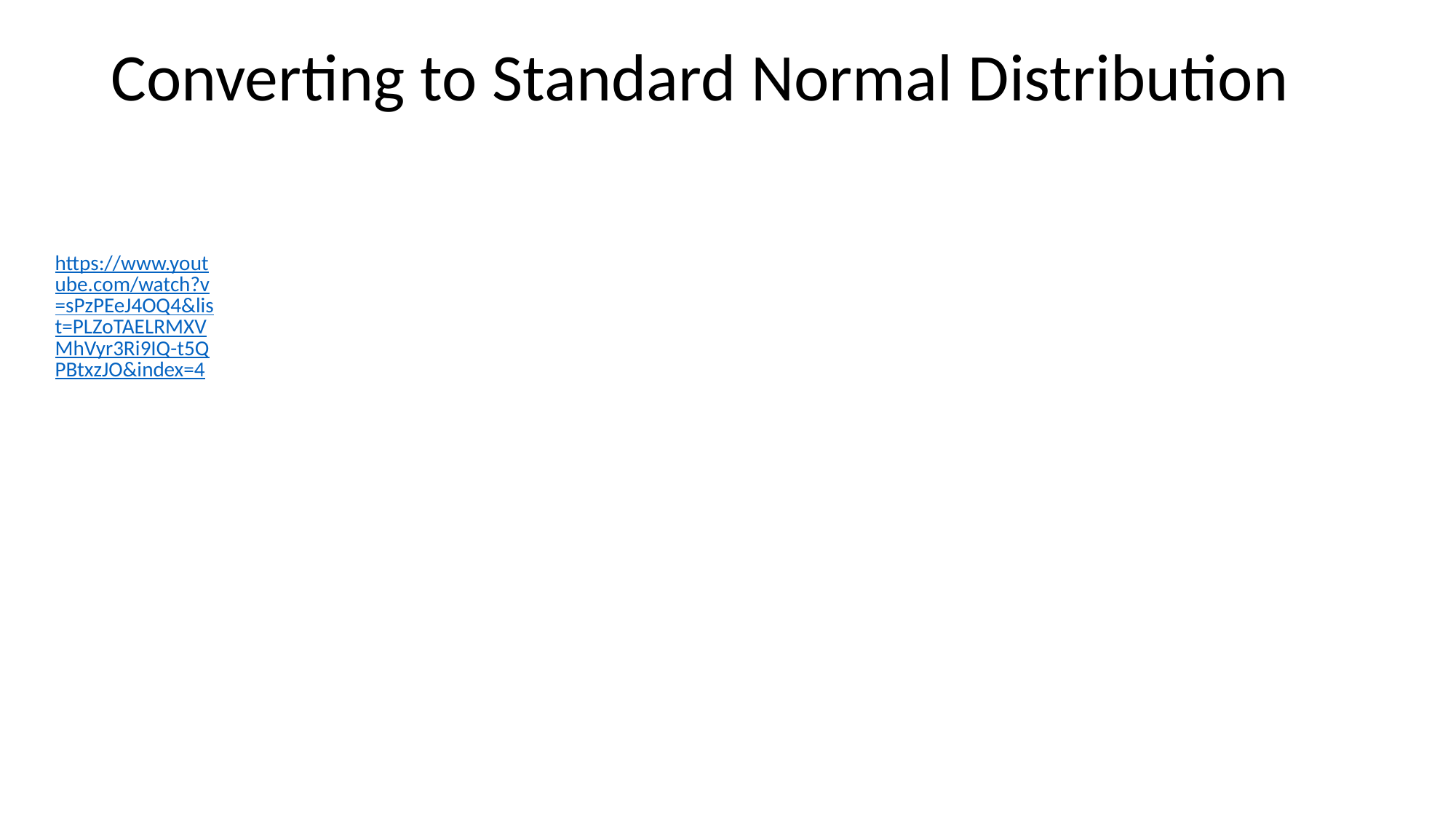

# Converting to Standard Normal Distribution
https://www.youtube.com/watch?v=sPzPEeJ4OQ4&list=PLZoTAELRMXVMhVyr3Ri9IQ-t5QPBtxzJO&index=4